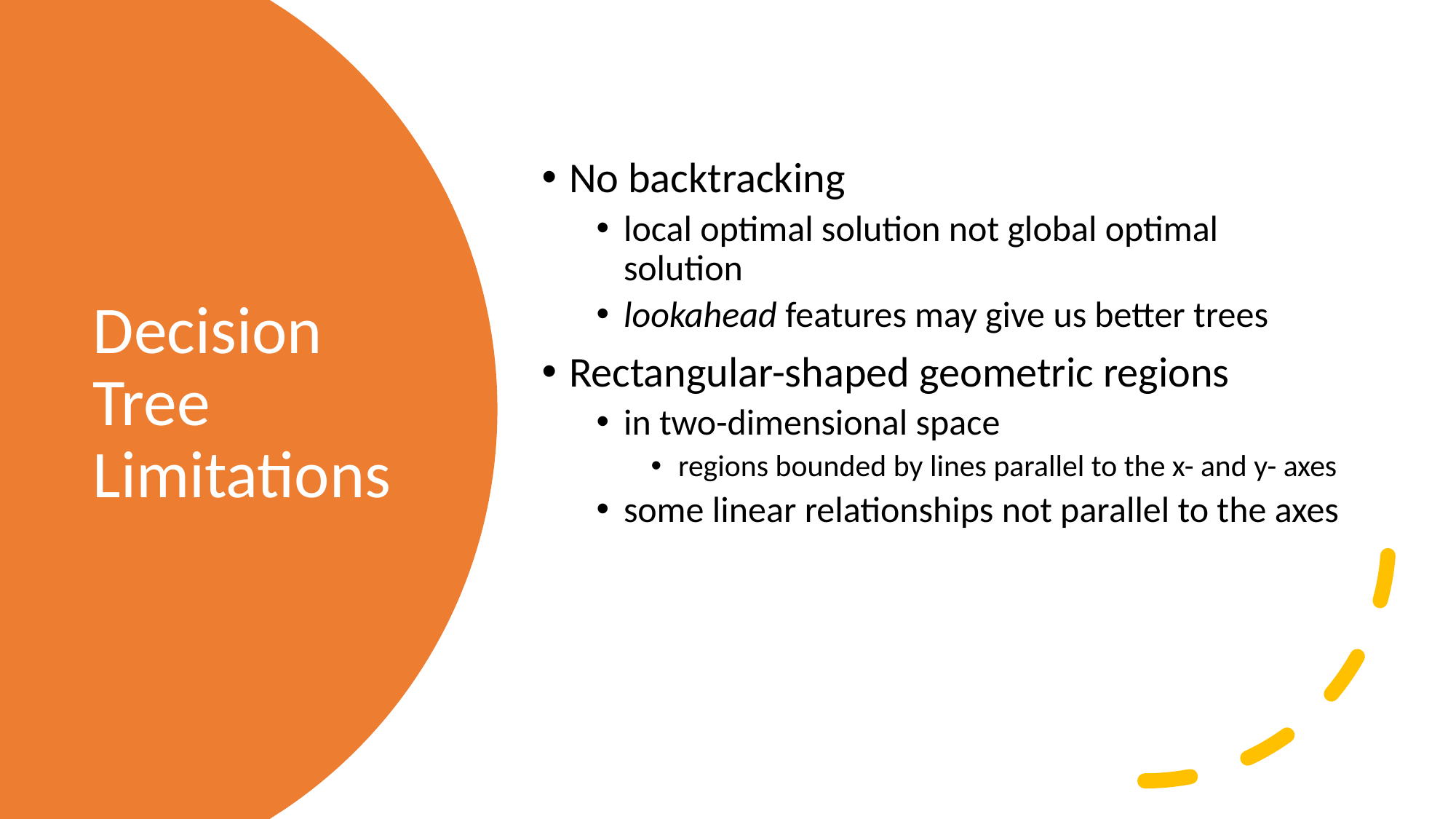

No backtracking
local optimal solution not global optimal solution
lookahead features may give us better trees
Rectangular-shaped geometric regions
in two-dimensional space
regions bounded by lines parallel to the x- and y- axes
some linear relationships not parallel to the axes

# Decision Tree Limitations